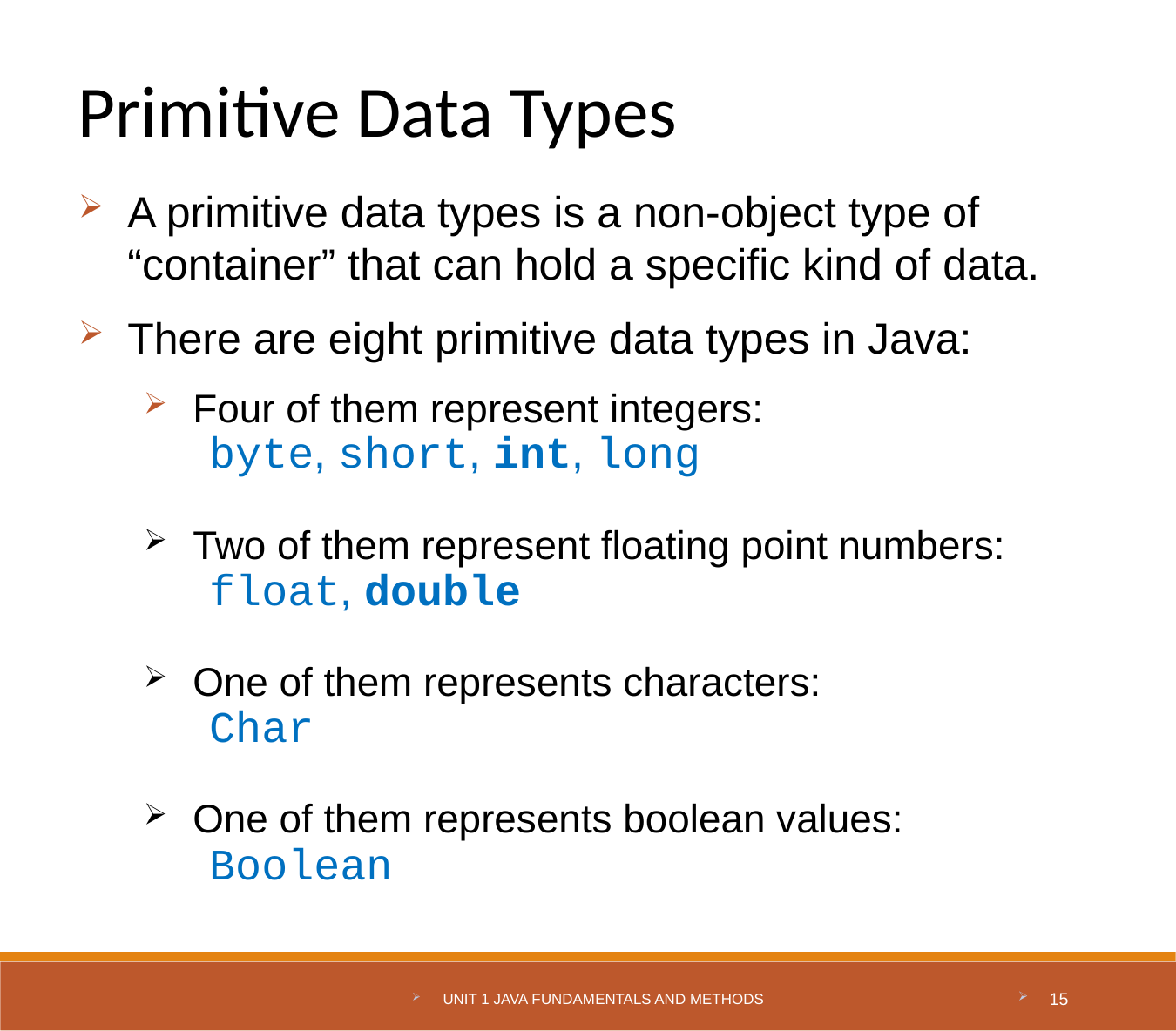

Primitive Data Types
A primitive data types is a non-object type of “container” that can hold a specific kind of data.
There are eight primitive data types in Java:
Four of them represent integers:
byte, short, int, long

Two of them represent floating point numbers:
float, double

One of them represents characters:
Char

One of them represents boolean values:
Boolean

Unit 1 Java Fundamentals and Methods
15